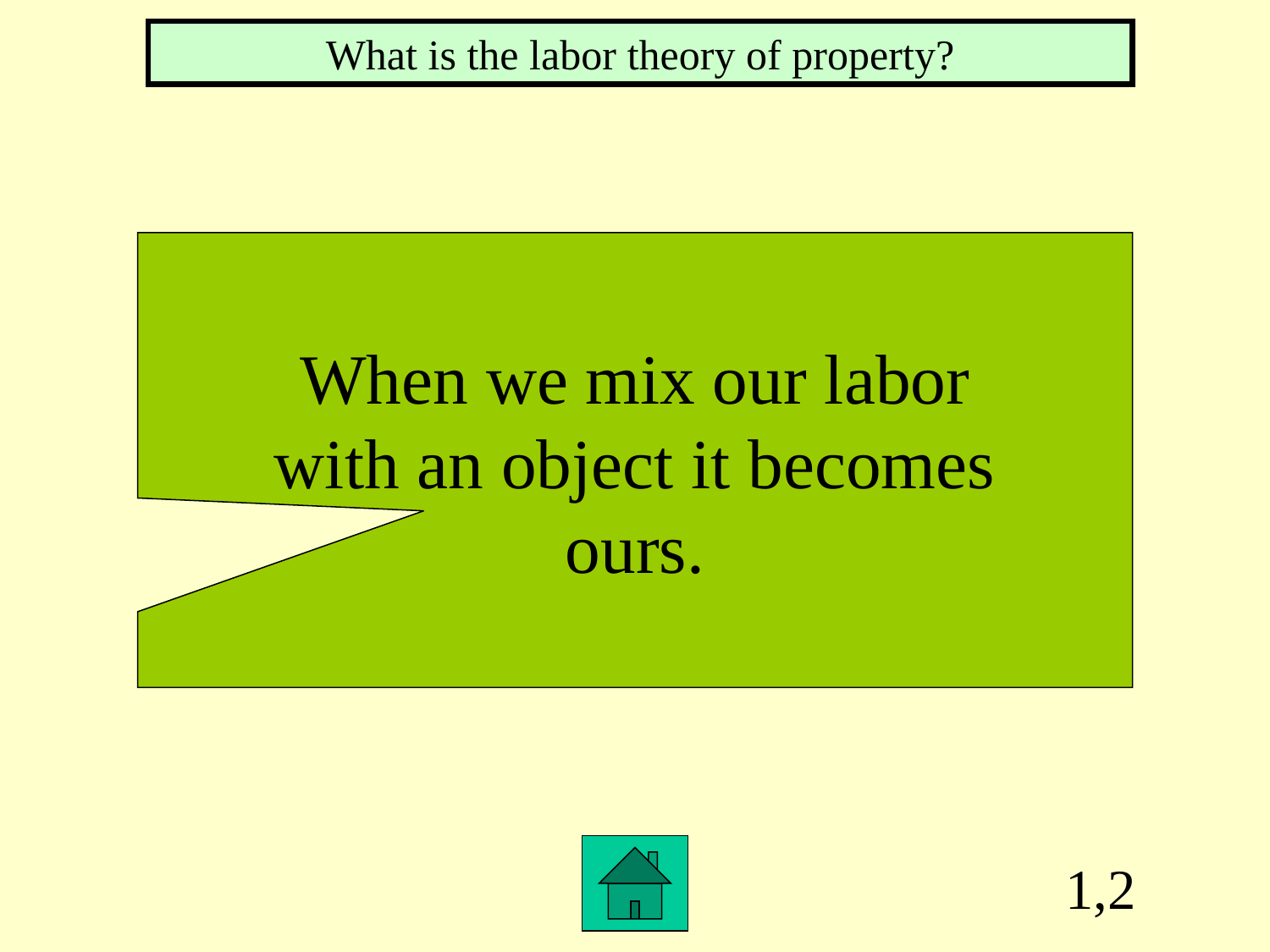

What is the labor theory of property?
When we mix our labor
with an object it becomes
ours.

1,2